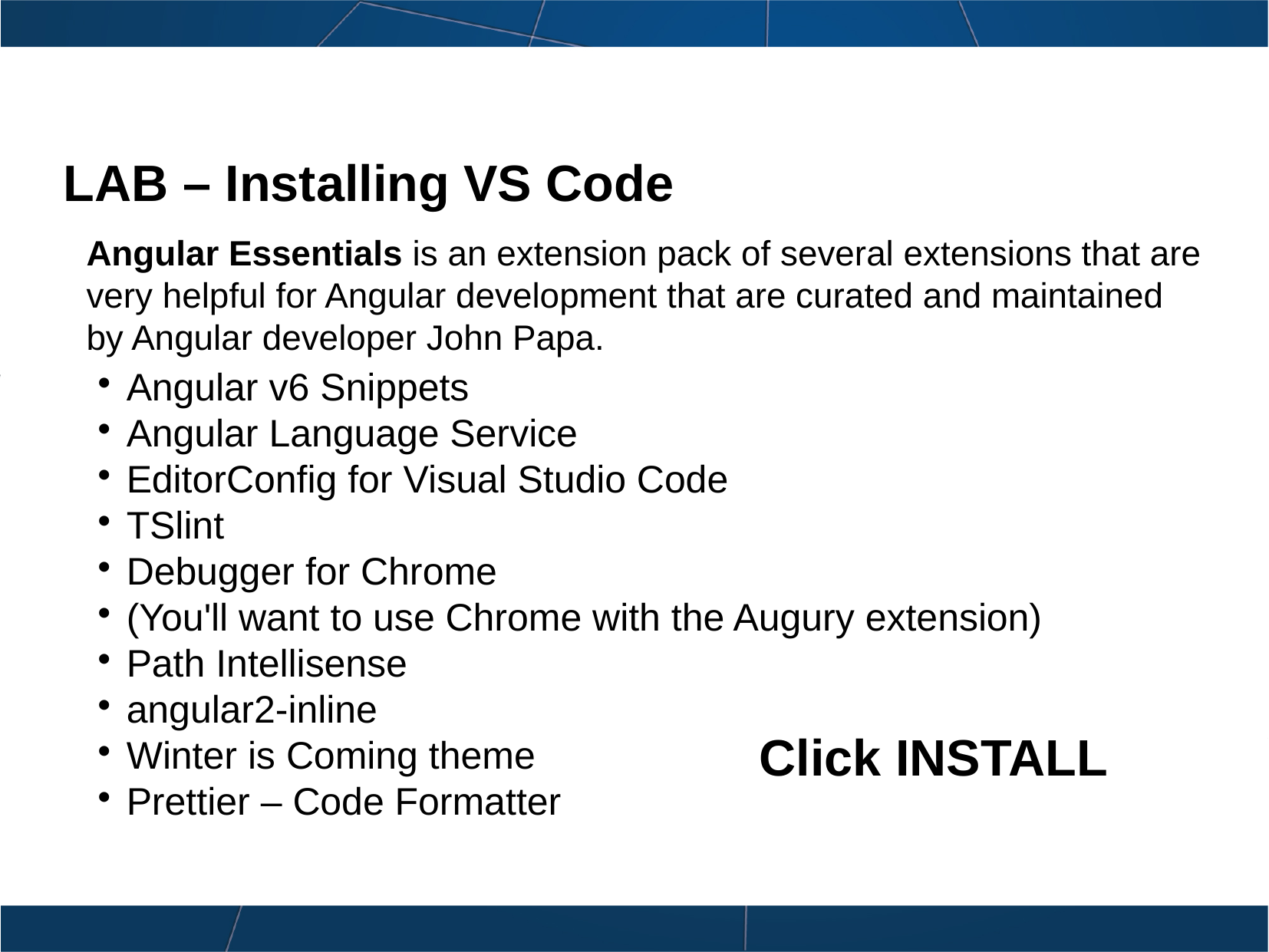

LAB – Installing VS Code
Angular Essentials is an extension pack of several extensions that are very helpful for Angular development that are curated and maintained by Angular developer John Papa.
Angular v6 Snippets
Angular Language Service
EditorConfig for Visual Studio Code
TSlint
Debugger for Chrome
(You'll want to use Chrome with the Augury extension)
Path Intellisense
angular2-inline
Winter is Coming theme
Prettier – Code Formatter
Click INSTALL